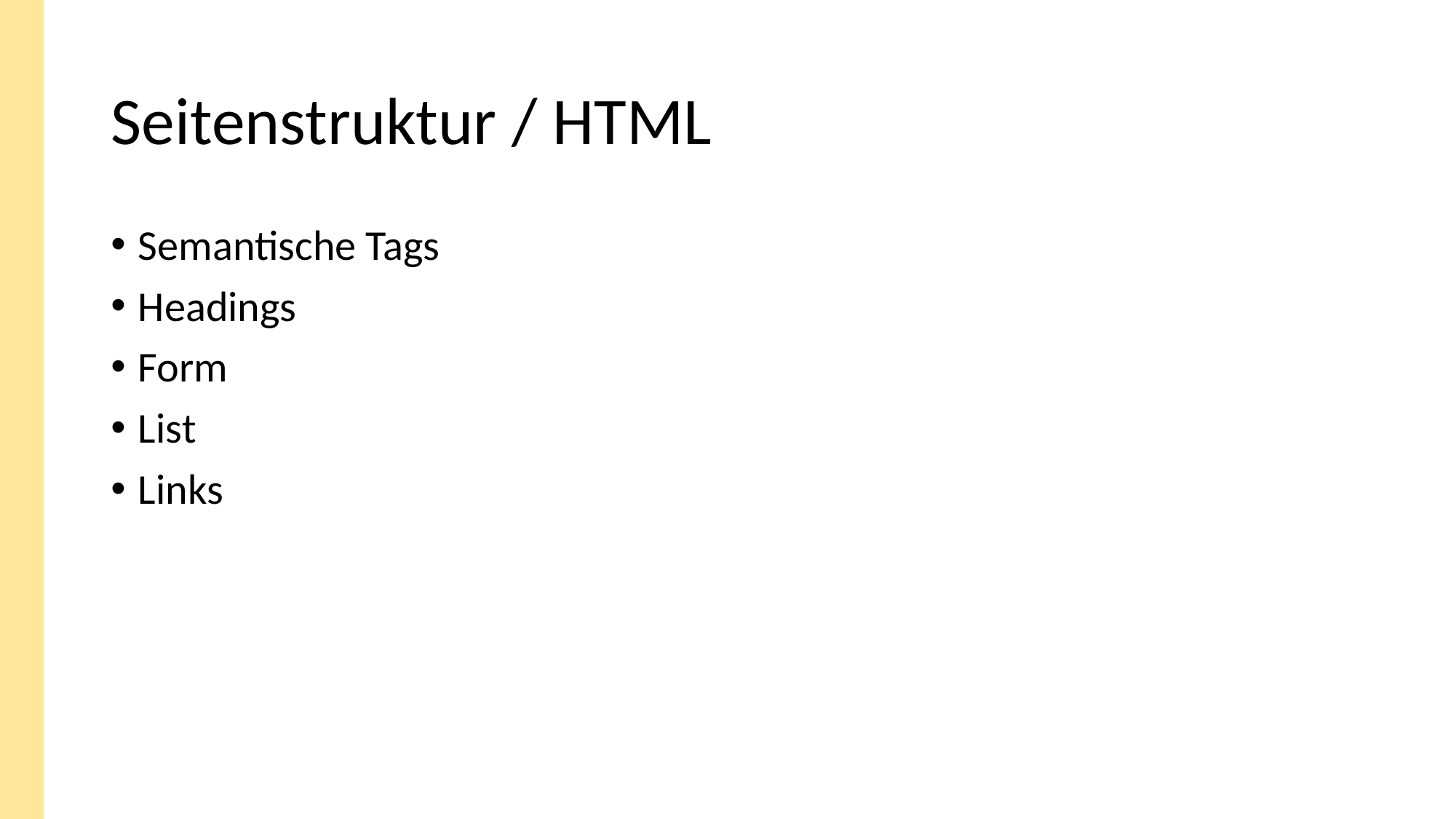

# Seitenstruktur / HTML
Semantische Tags
Headings
Form
List
Links